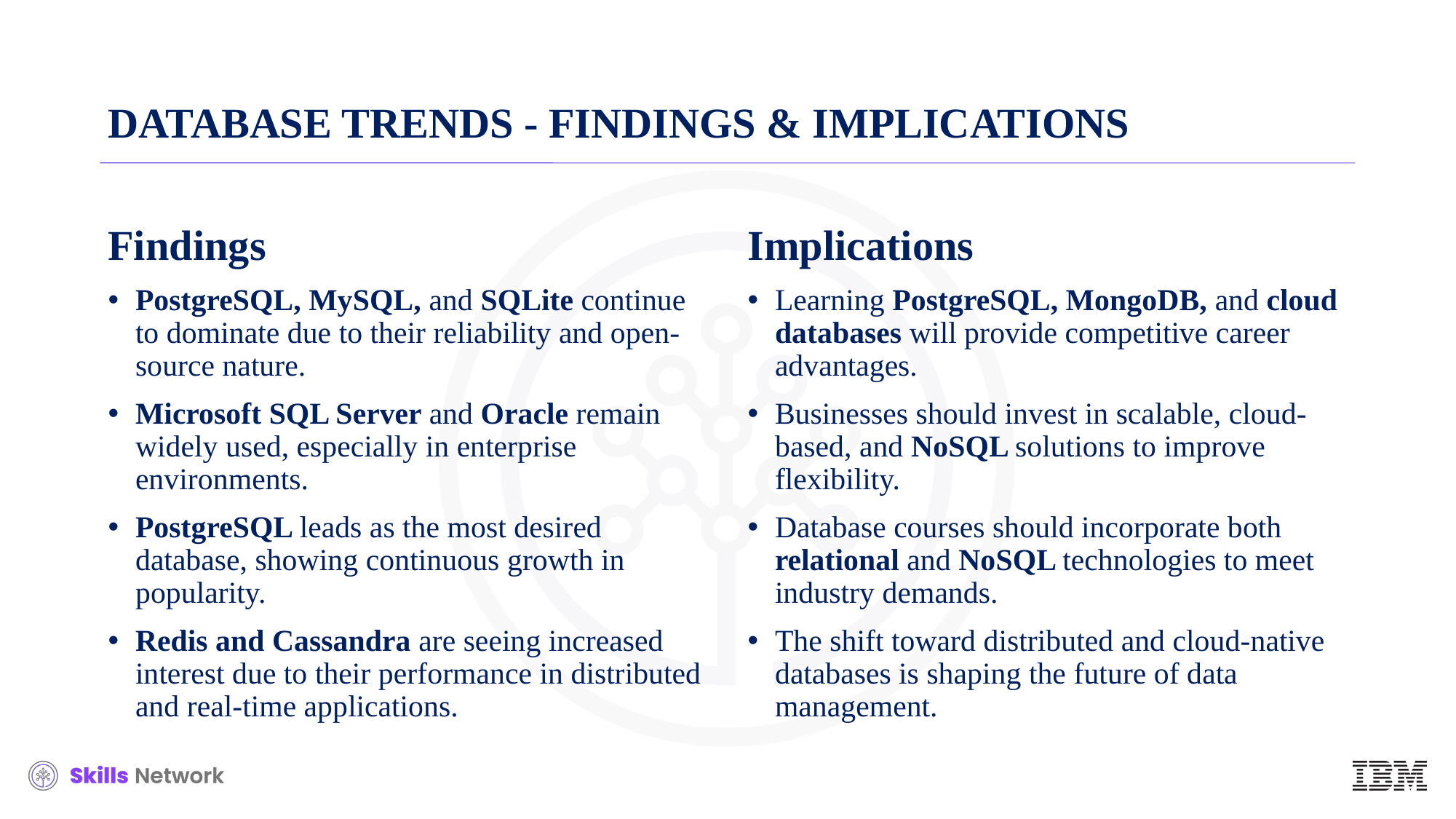

# DATABASE TRENDS - FINDINGS & IMPLICATIONS
Findings
PostgreSQL, MySQL, and SQLite continue to dominate due to their reliability and open-source nature.
Microsoft SQL Server and Oracle remain widely used, especially in enterprise environments.
PostgreSQL leads as the most desired database, showing continuous growth in popularity.
Redis and Cassandra are seeing increased interest due to their performance in distributed and real-time applications.
Implications
Learning PostgreSQL, MongoDB, and cloud databases will provide competitive career advantages.
Businesses should invest in scalable, cloud-based, and NoSQL solutions to improve flexibility.
Database courses should incorporate both relational and NoSQL technologies to meet industry demands.
The shift toward distributed and cloud-native databases is shaping the future of data management.